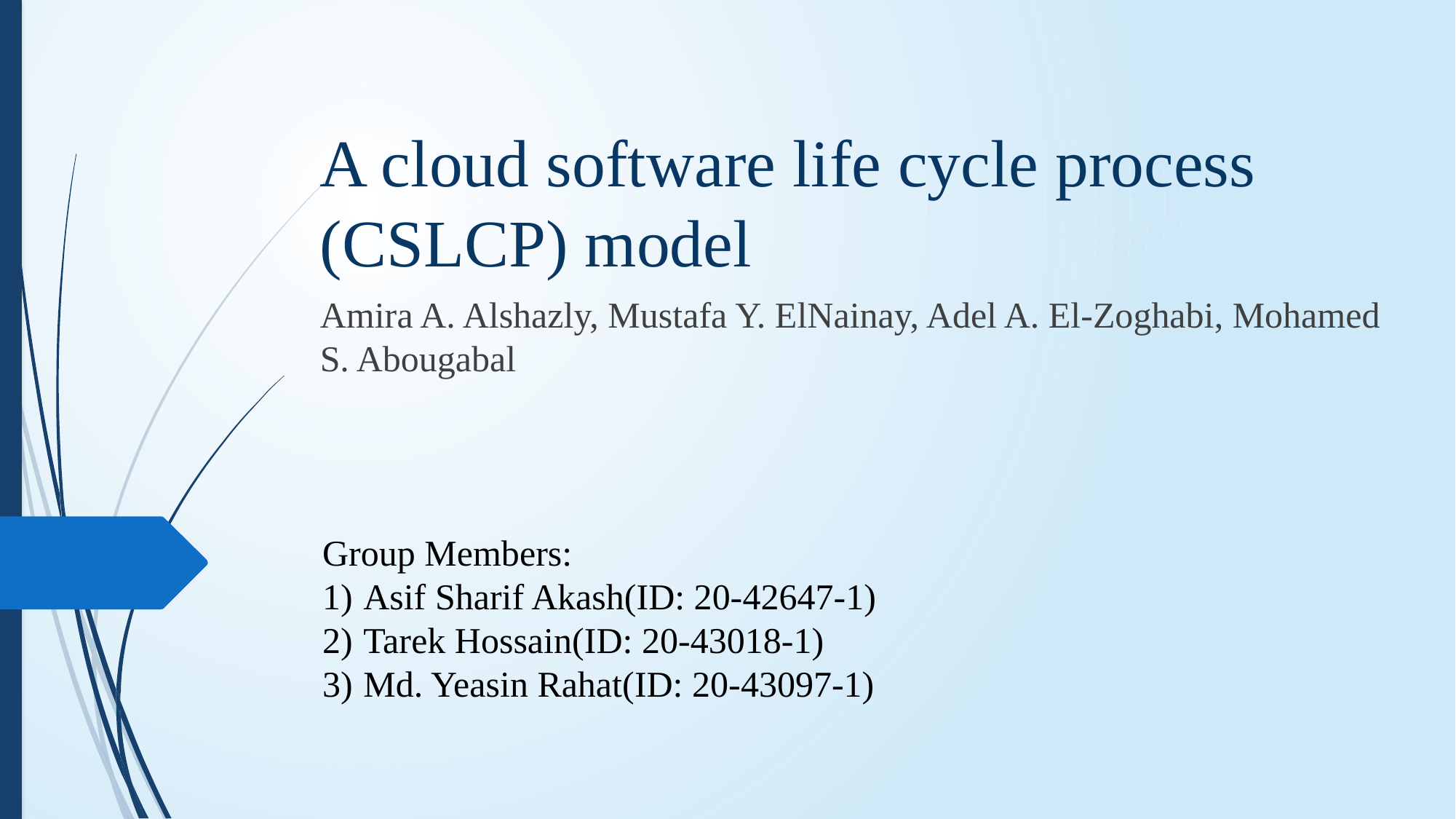

# A cloud software life cycle process (CSLCP) model
Amira A. Alshazly, Mustafa Y. ElNainay, Adel A. El-Zoghabi, Mohamed S. Abougabal
Group Members:
Asif Sharif Akash(ID: 20-42647-1)
Tarek Hossain(ID: 20-43018-1)
Md. Yeasin Rahat(ID: 20-43097-1)